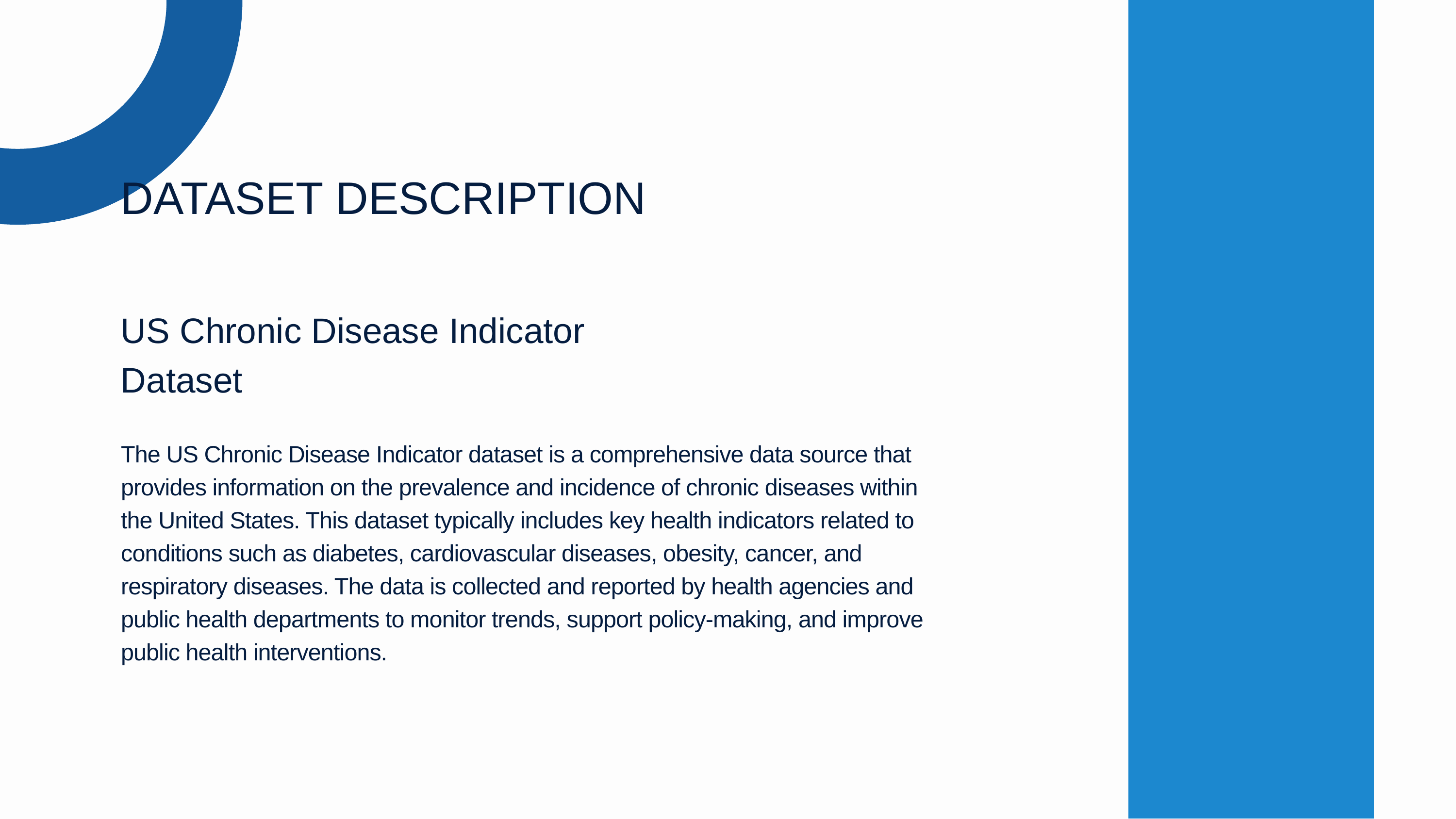

DATASET DESCRIPTION
US Chronic Disease Indicator Dataset
The US Chronic Disease Indicator dataset is a comprehensive data source that provides information on the prevalence and incidence of chronic diseases within the United States. This dataset typically includes key health indicators related to conditions such as diabetes, cardiovascular diseases, obesity, cancer, and respiratory diseases. The data is collected and reported by health agencies and public health departments to monitor trends, support policy-making, and improve public health interventions.